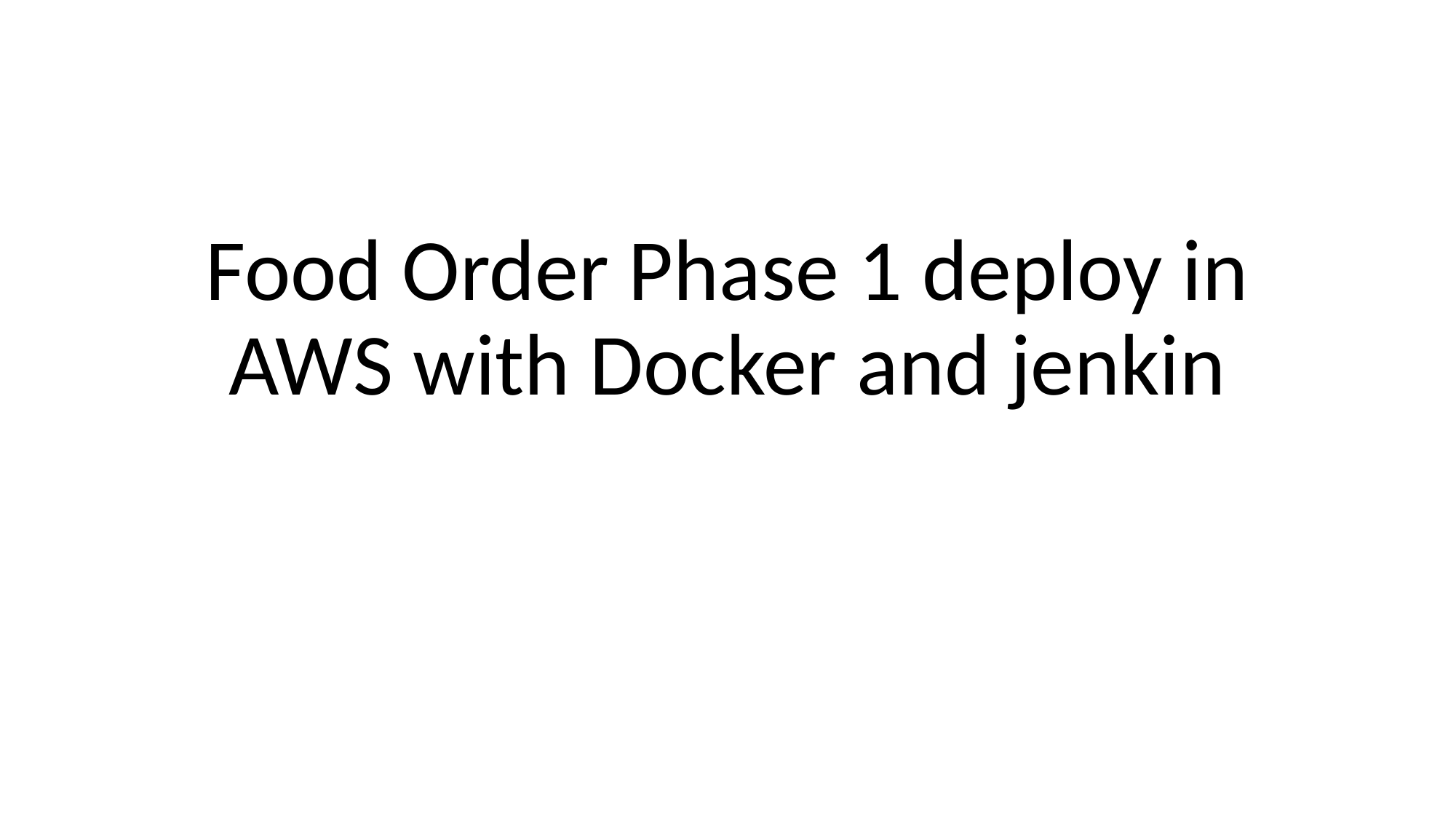

# Food Order Phase 1 deploy in AWS with Docker and jenkin